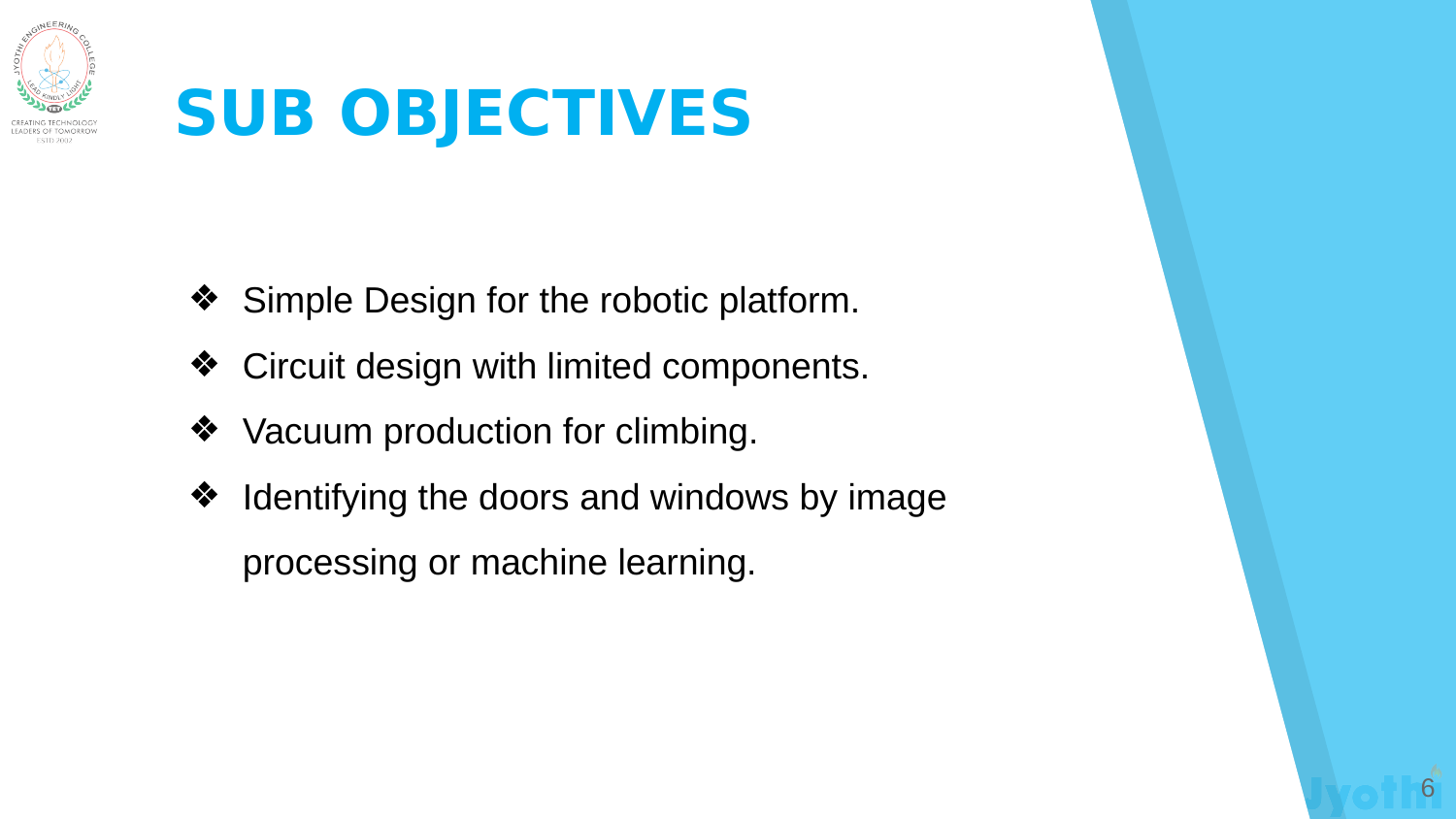

SUB OBJECTIVES
Simple Design for the robotic platform.
Circuit design with limited components.
Vacuum production for climbing.
Identifying the doors and windows by image processing or machine learning.
6